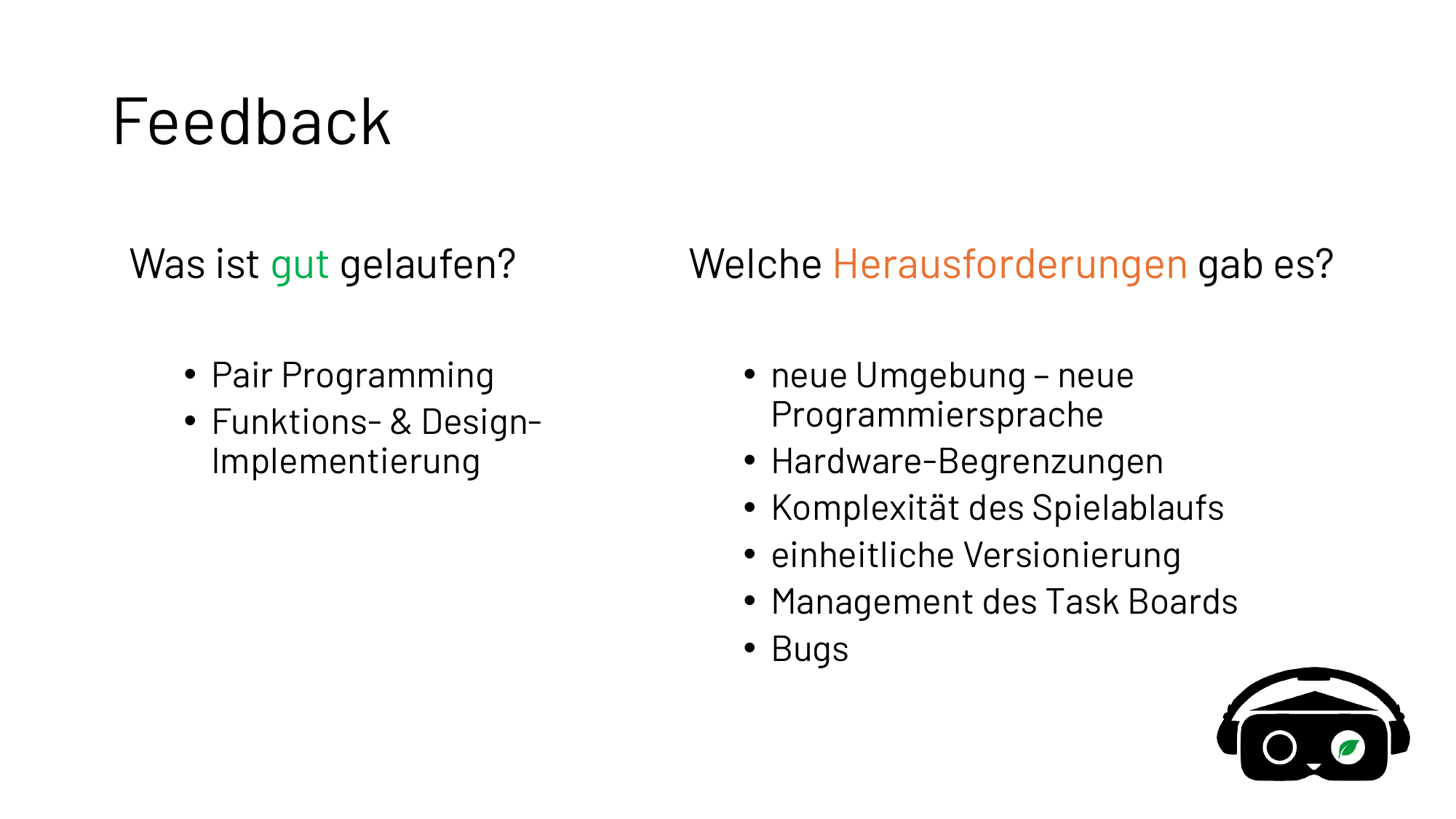

# Feedback
Was ist gut gelaufen?

Pair Programming
Funktions- & Design-Implementierung

Welche Herausforderungen gab es?

neue Umgebung – neue Programmiersprache
Hardware-Begrenzungen
Komplexität des Spielablaufs
einheitliche Versionierung
Management des Task Boards
Bugs